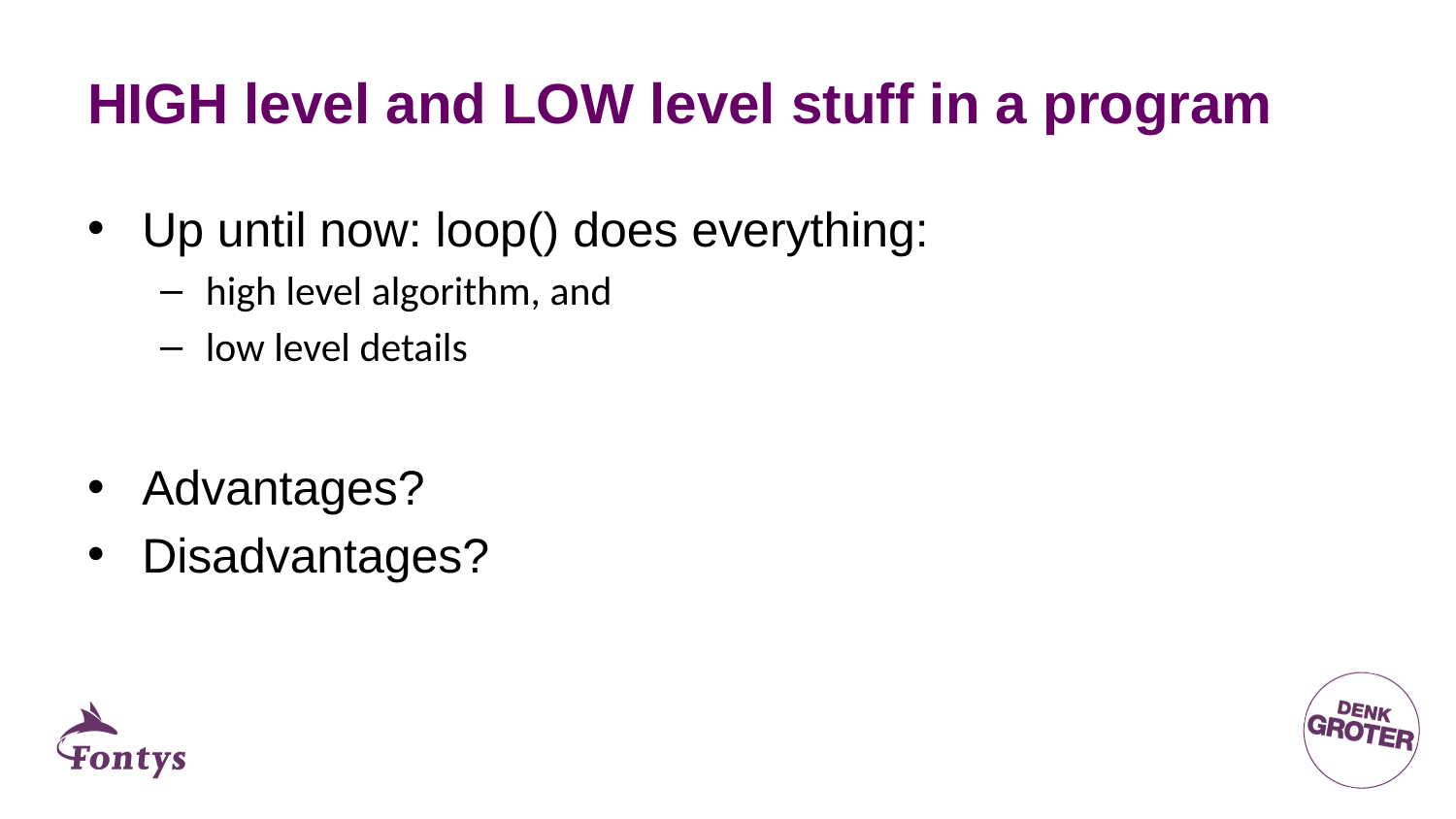

# HIGH level and LOW level stuff in a program
Up until now: loop() does everything:
high level algorithm, and
low level details

Advantages?
Disadvantages?